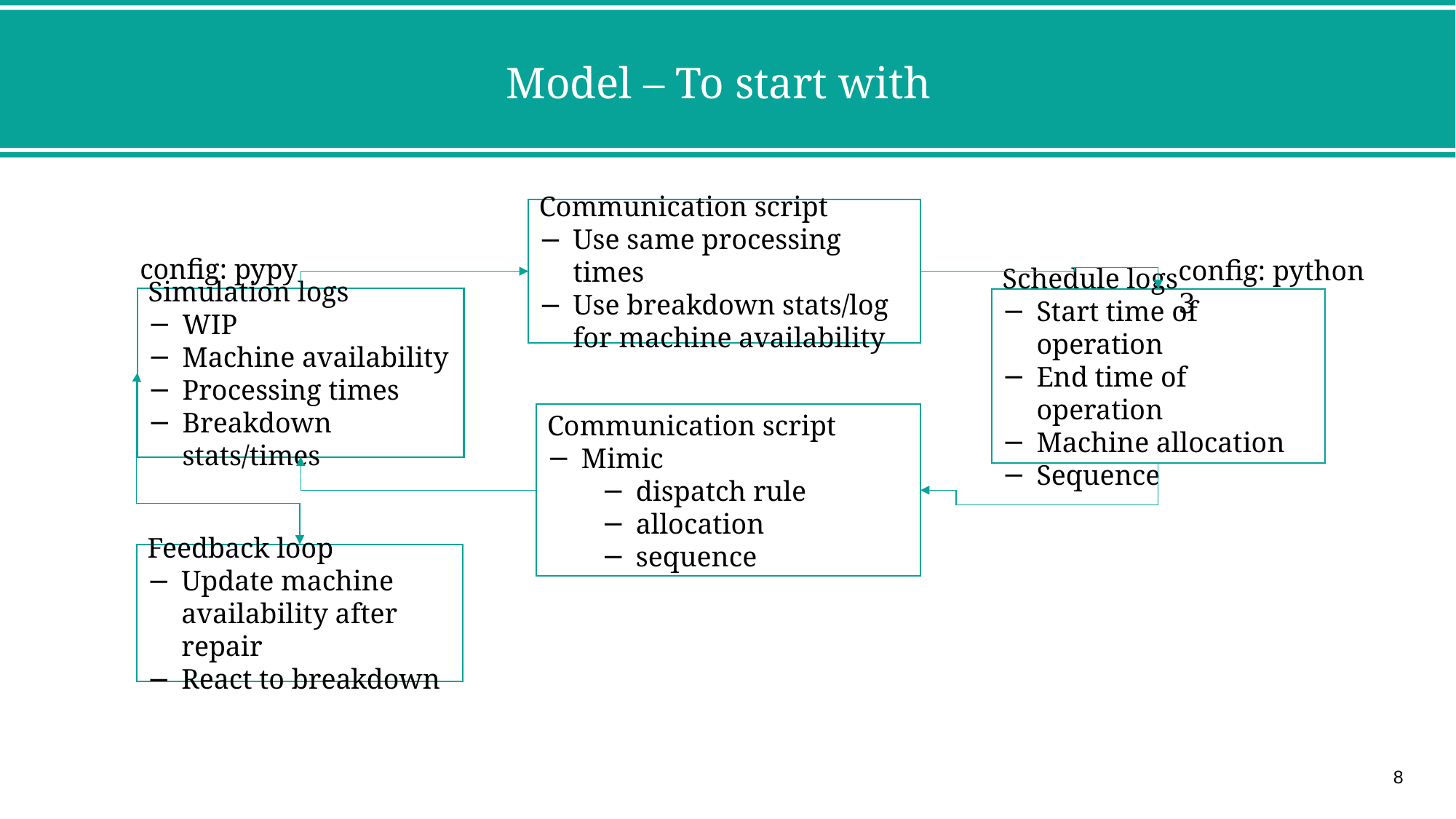

Model – To start with
Communication script
Use same processing times
Use breakdown stats/log for machine availability
config: pypy
config: python 3
Simulation logs
WIP
Machine availability
Processing times
Breakdown stats/times
Schedule logs
Start time of operation
End time of operation
Machine allocation
Sequence
Communication script
Mimic
dispatch rule
allocation
sequence
Feedback loop
Update machine availability after repair
React to breakdown
8